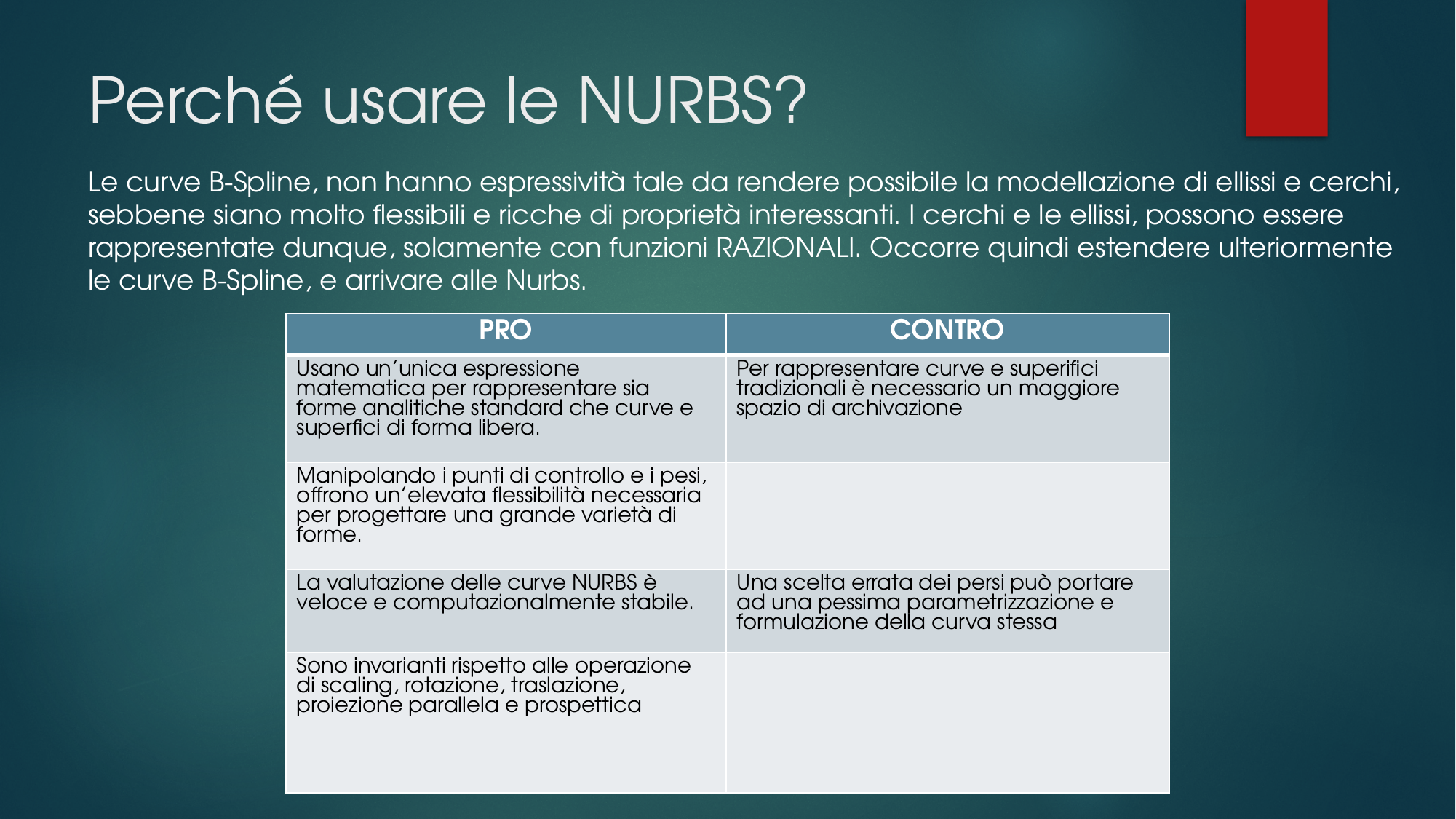

# Perché usare le NURBS?
Le curve B-Spline, non hanno espressività tale da rendere possibile la modellazione di ellissi e cerchi, sebbene siano molto flessibili e ricche di proprietà interessanti. I cerchi e le ellissi, possono essere rappresentate dunque, solamente con funzioni RAZIONALI. Occorre quindi estendere ulteriormente le curve B-Spline, e arrivare alle Nurbs.

| PRO | CONTRO |
| --- | --- |
| Usano un’unica espressione matematica per rappresentare sia forme analitiche standard che curve e superfici di forma libera. | Per rappresentare curve e superifici tradizionali è necessario un maggiore spazio di archivazione |
| Manipolando i punti di controllo e i pesi, offrono un’elevata flessibilità necessaria per progettare una grande varietà di forme. |  |
| La valutazione delle curve NURBS è veloce e computazionalmente stabile. | Una scelta errata dei persi può portare ad una pessima parametrizzazione e formulazione della curva stessa |
| Sono invarianti rispetto alle operazione di scaling, rotazione, traslazione, proiezione parallela e prospettica |  |